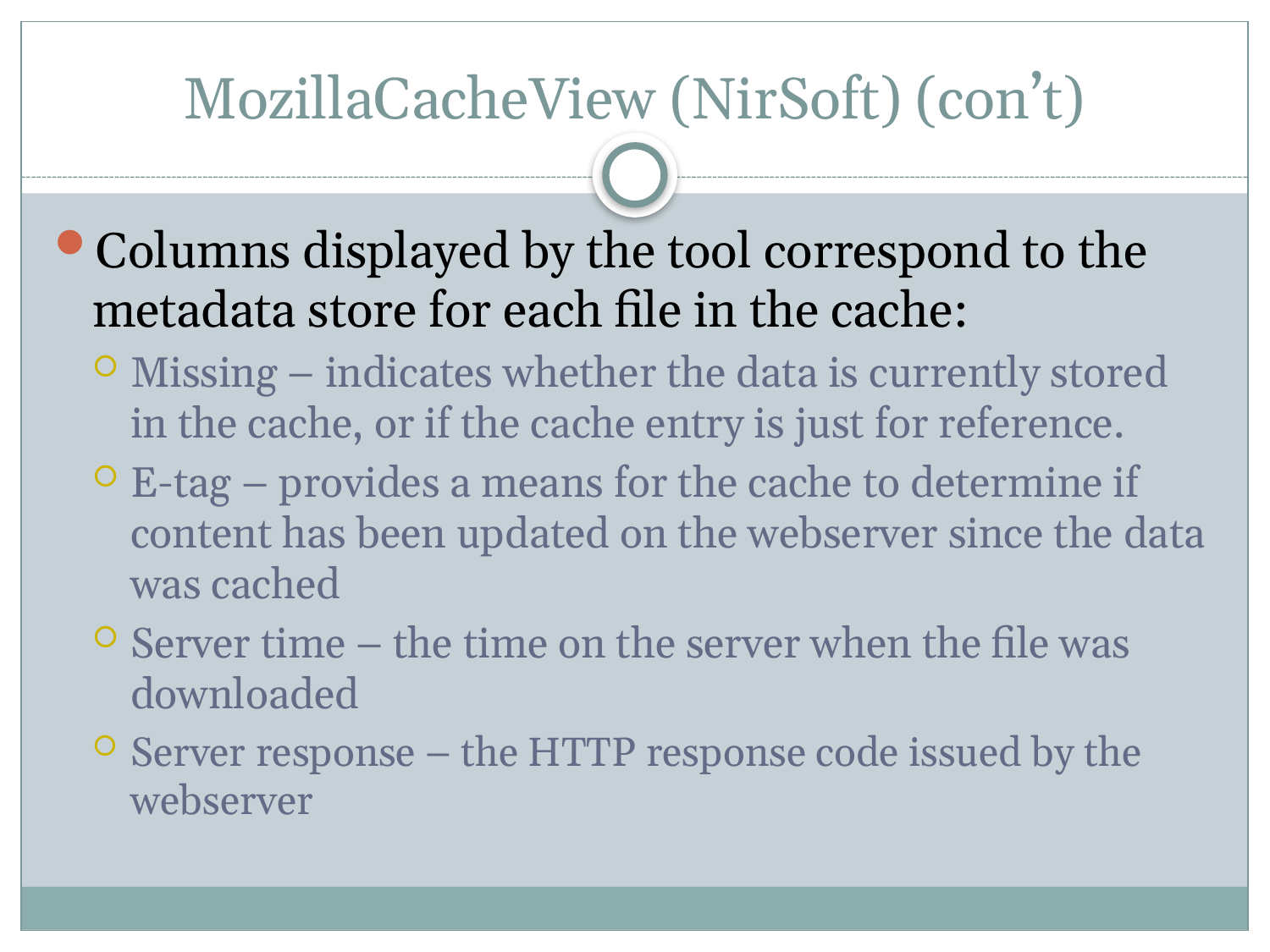

# MozillaCacheView (NirSoft) (con’t)
Columns displayed by the tool correspond to the metadata store for each file in the cache:
Missing – indicates whether the data is currently stored in the cache, or if the cache entry is just for reference.
E-tag – provides a means for the cache to determine if content has been updated on the webserver since the data was cached
Server time – the time on the server when the file was downloaded
Server response – the HTTP response code issued by the webserver